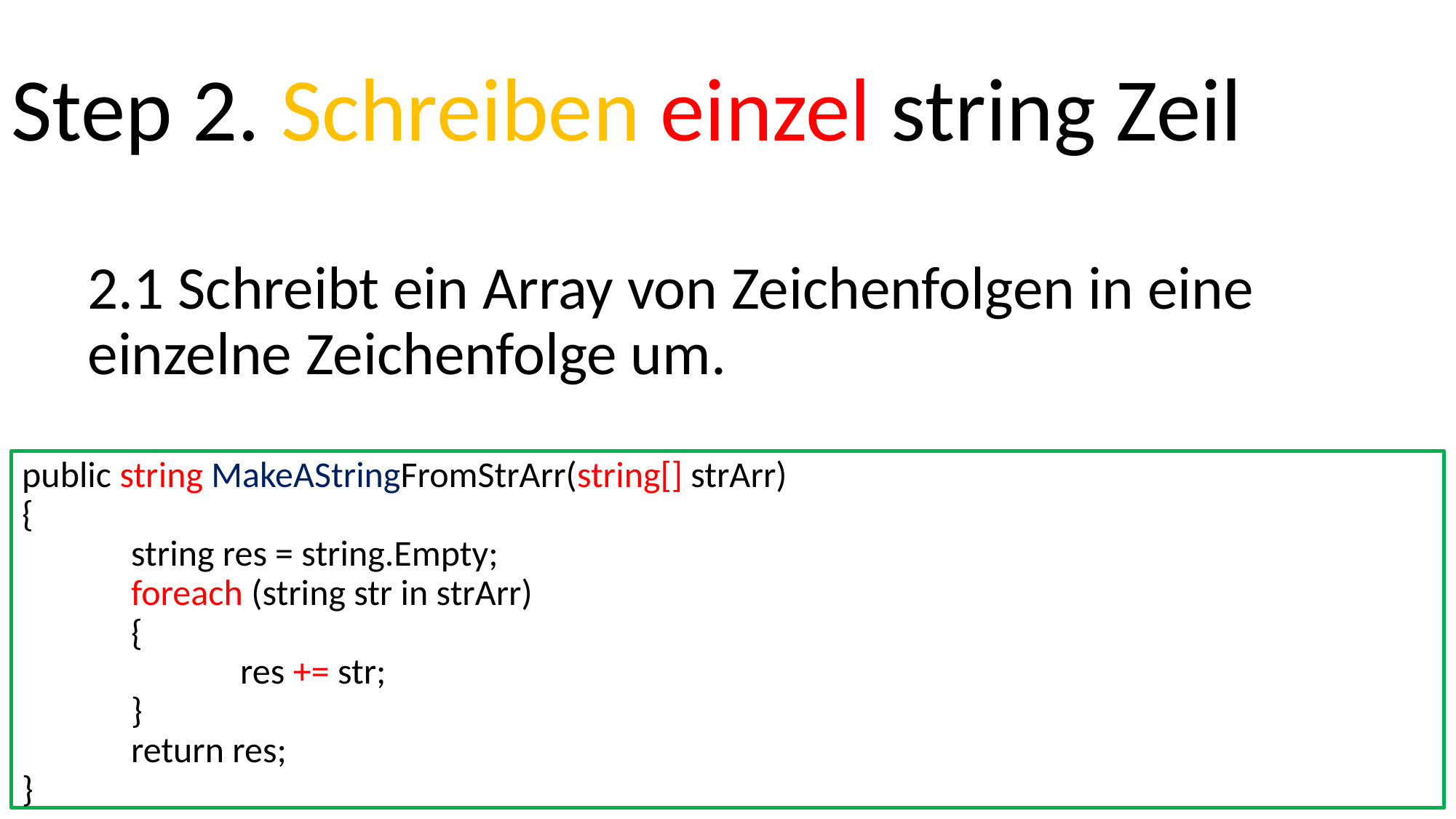

Step 2. Schreiben einzel string Zeil
# 2.1 Schreibt ein Array von Zeichenfolgen in eine einzelne Zeichenfolge um.
public string MakeAStringFromStrArr(string[] strArr)
{
	string res = string.Empty;
	foreach (string str in strArr)
	{
		res += str;
	}
	return res;
}